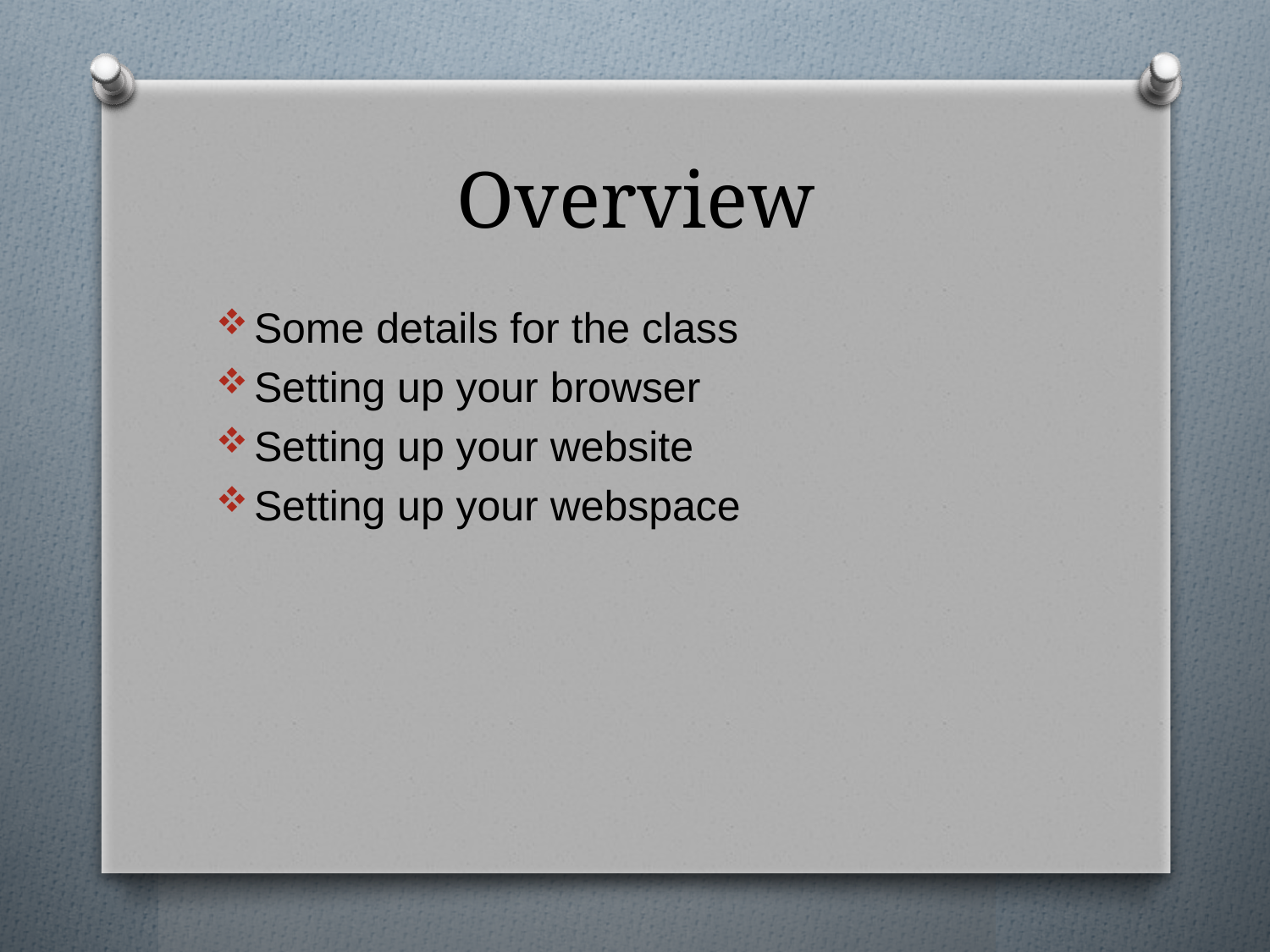

# Overview
Some details for the class
Setting up your browser
Setting up your website
Setting up your webspace